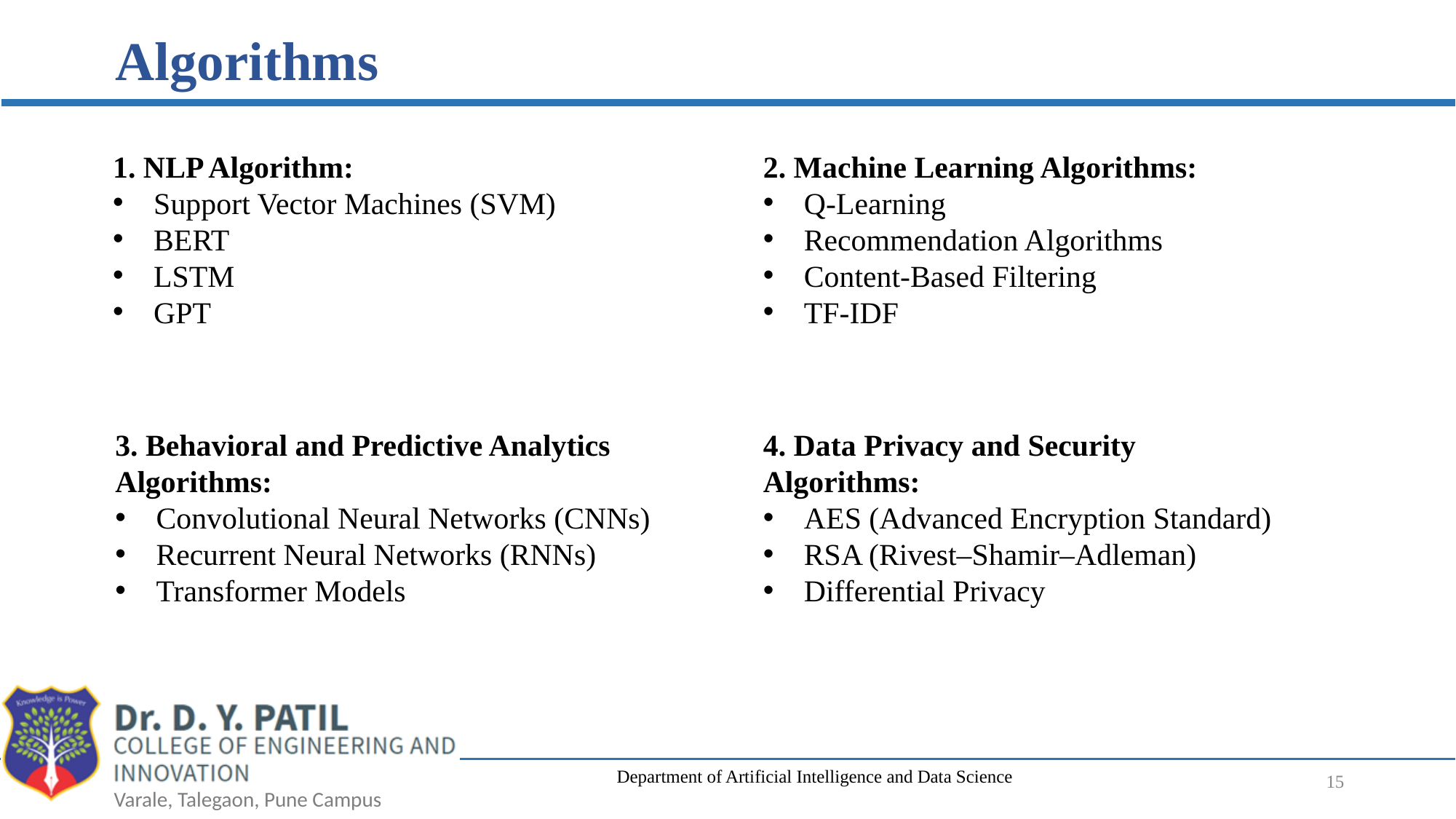

# Algorithms
1. NLP Algorithm:
Support Vector Machines (SVM)
BERT
LSTM
GPT
2. Machine Learning Algorithms:
Q-Learning
Recommendation Algorithms
Content-Based Filtering
TF-IDF
3. Behavioral and Predictive Analytics Algorithms:
Convolutional Neural Networks (CNNs)
Recurrent Neural Networks (RNNs)
Transformer Models
4. Data Privacy and Security Algorithms:
AES (Advanced Encryption Standard)
RSA (Rivest–Shamir–Adleman)
Differential Privacy
Department of Artificial Intelligence and Data Science
15